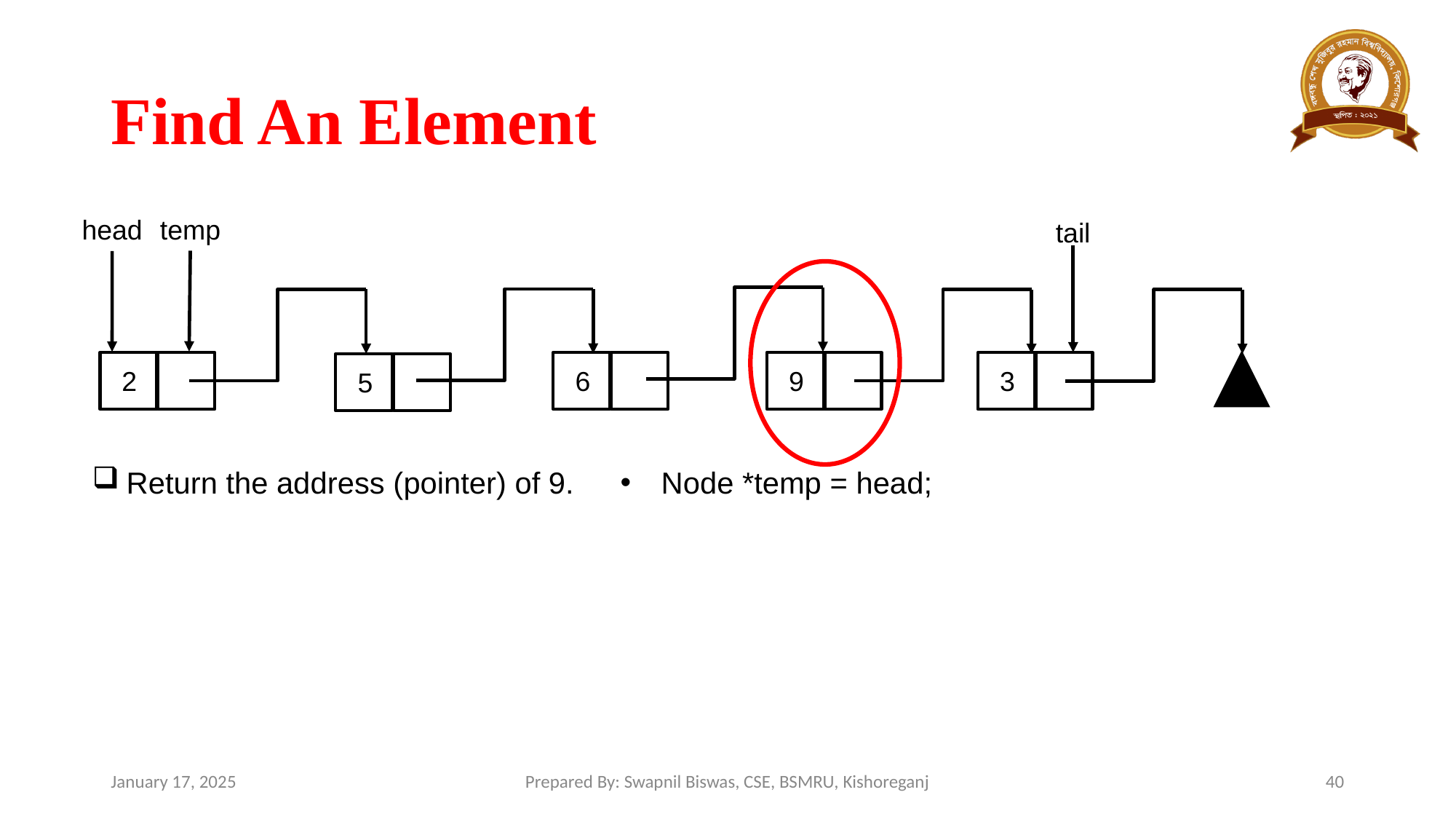

# Find An Element
temp
head
tail

9

3

2
6
5
Return the address (pointer) of 9.
Node *temp = head;
January 17, 2025
Prepared By: Swapnil Biswas, CSE, BSMRU, Kishoreganj
40